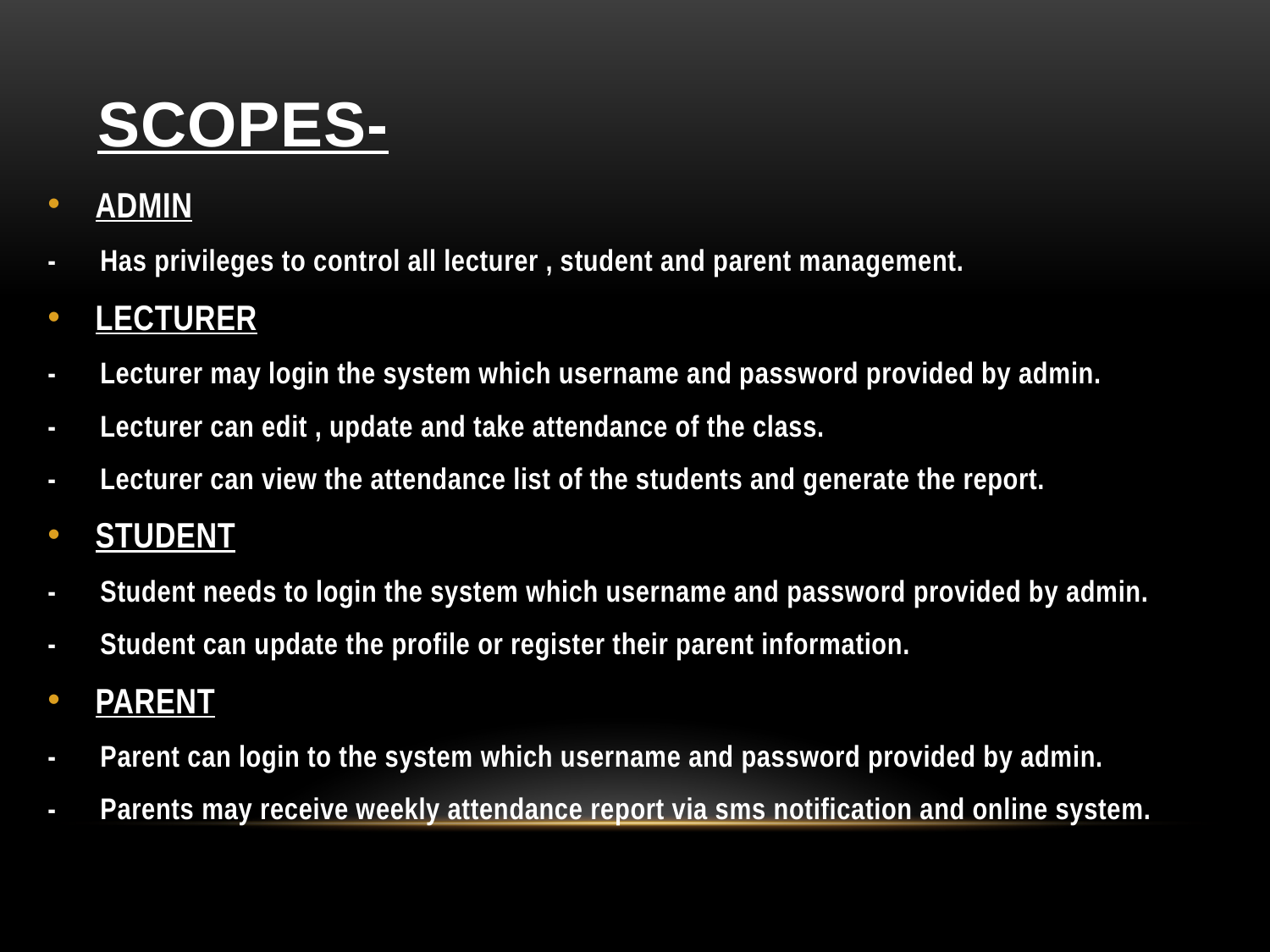

# SCOPEs-
ADMIN
-      Has privileges to control all lecturer , student and parent management.
LECTURER
-      Lecturer may login the system which username and password provided by admin.
-      Lecturer can edit , update and take attendance of the class.
-      Lecturer can view the attendance list of the students and generate the report.
STUDENT
-      Student needs to login the system which username and password provided by admin.
-      Student can update the profile or register their parent information.
PARENT
-      Parent can login to the system which username and password provided by admin.
-      Parents may receive weekly attendance report via sms notification and online system.